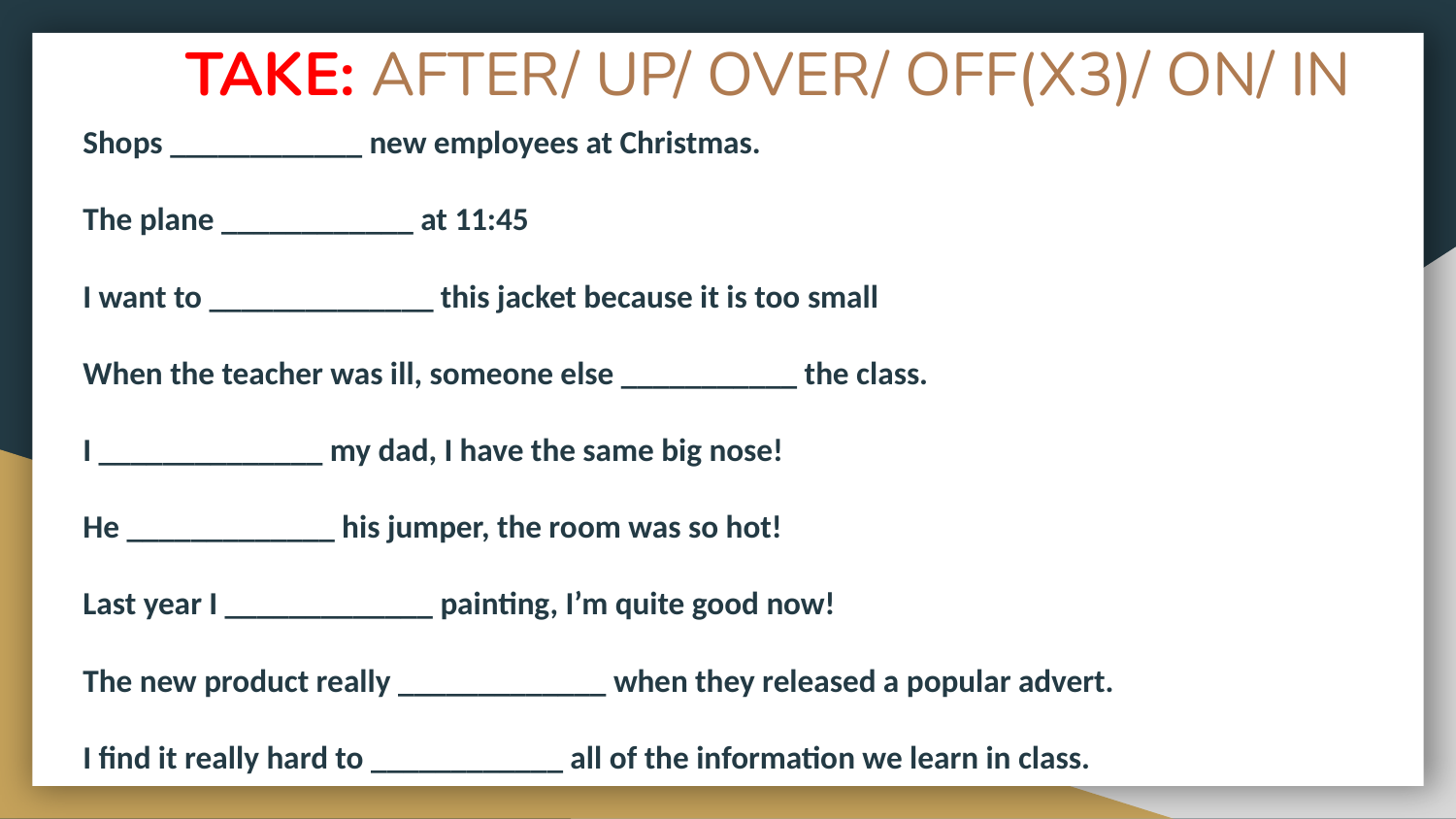

# TAKE: AFTER/ UP/ OVER/ OFF(X3)/ ON/ IN
Shops ____________ new employees at Christmas.
The plane ____________ at 11:45
I want to ______________ this jacket because it is too small
When the teacher was ill, someone else ___________ the class.
I ______________ my dad, I have the same big nose!
He _____________ his jumper, the room was so hot!
Last year I _____________ painting, I’m quite good now!
The new product really _____________ when they released a popular advert.
I find it really hard to ____________ all of the information we learn in class.